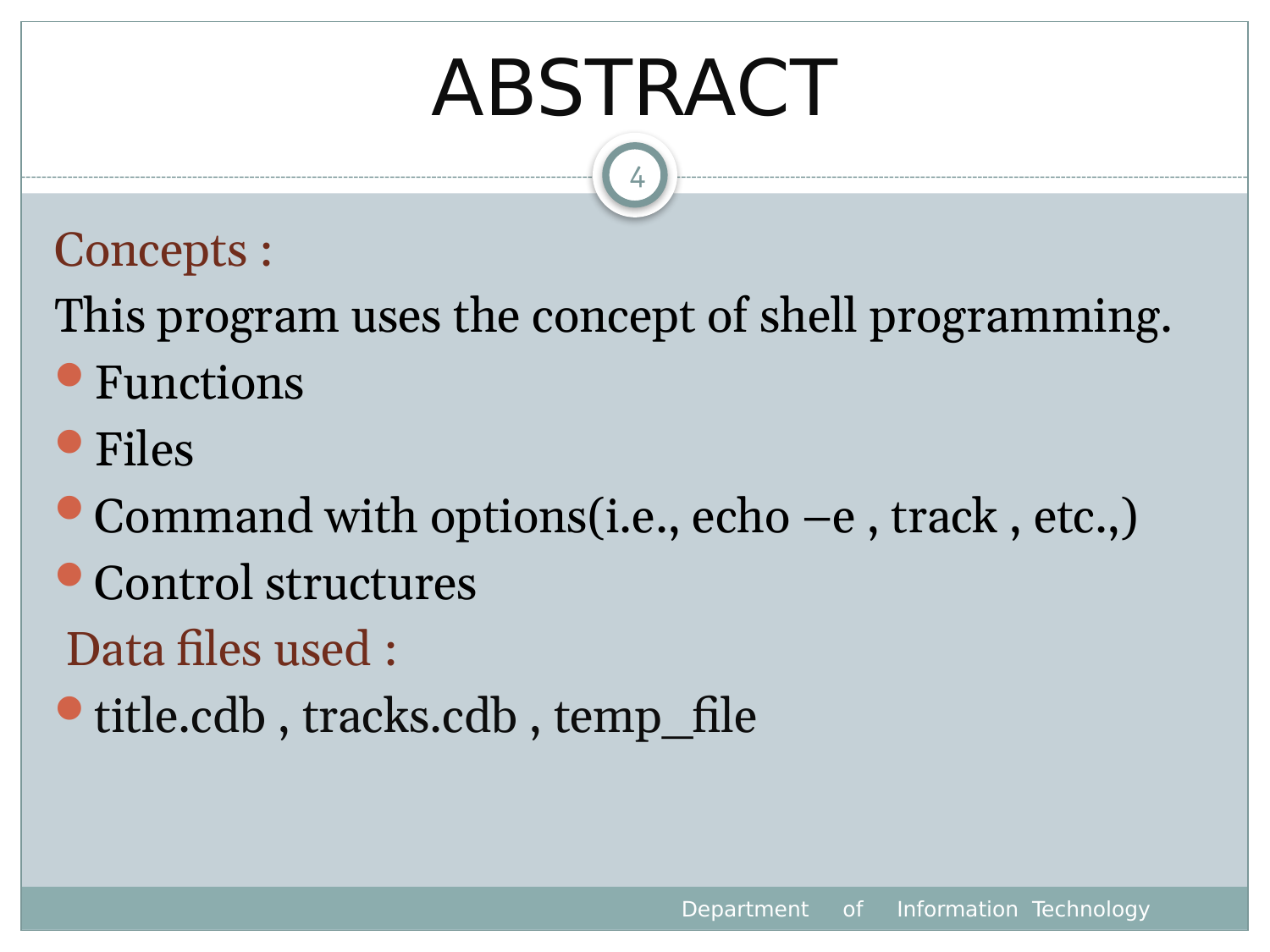

# ABSTRACT
4
Concepts :
This program uses the concept of shell programming.
Functions
Files
Command with options(i.e., echo –e , track , etc.,)
Control structures
 Data files used :
title.cdb , tracks.cdb , temp_file

     Department     of     Information  Technology